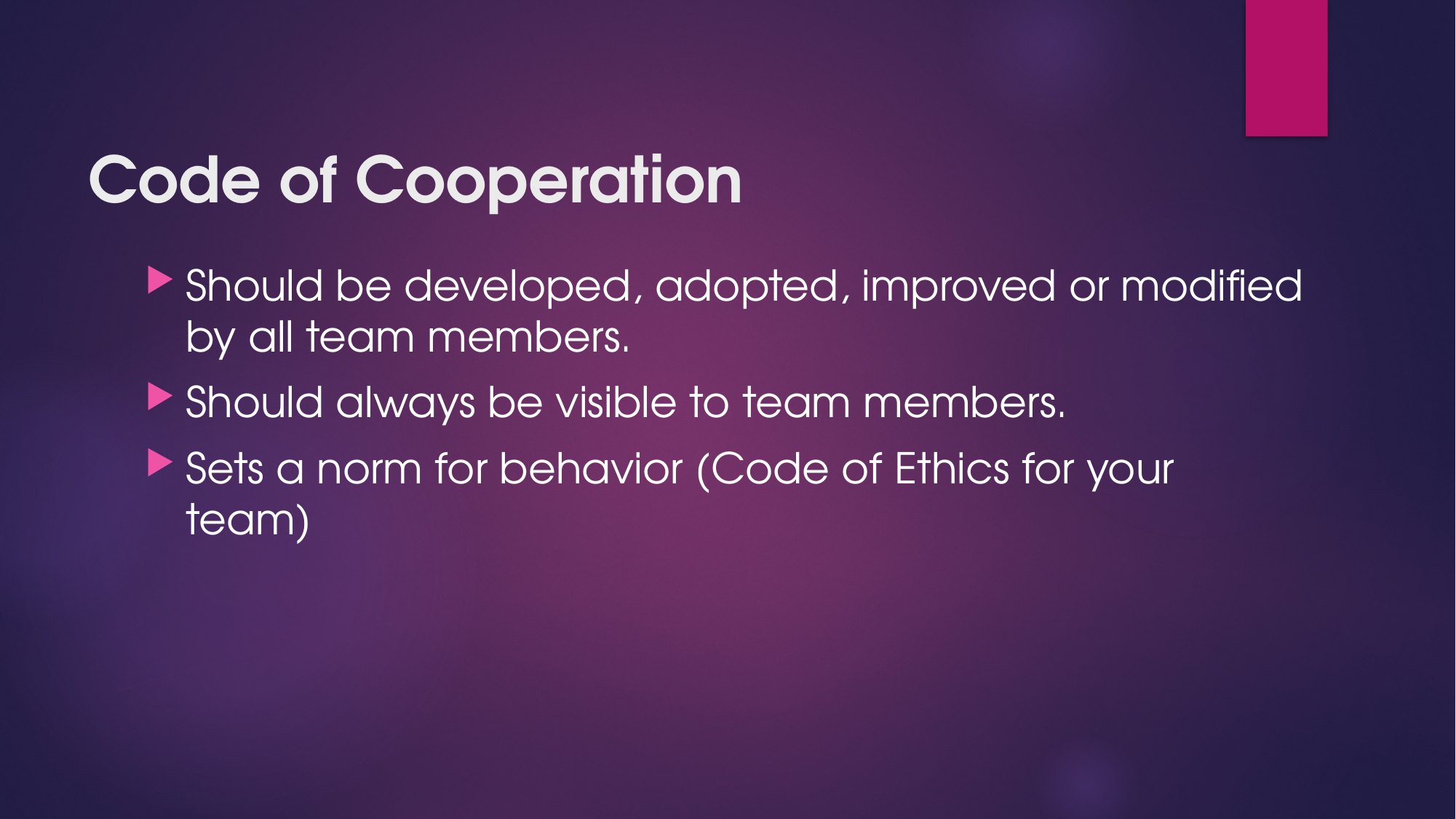

# Code of Cooperation
Should be developed, adopted, improved or modified by all team members.
Should always be visible to team members.
Sets a norm for behavior (Code of Ethics for your team)